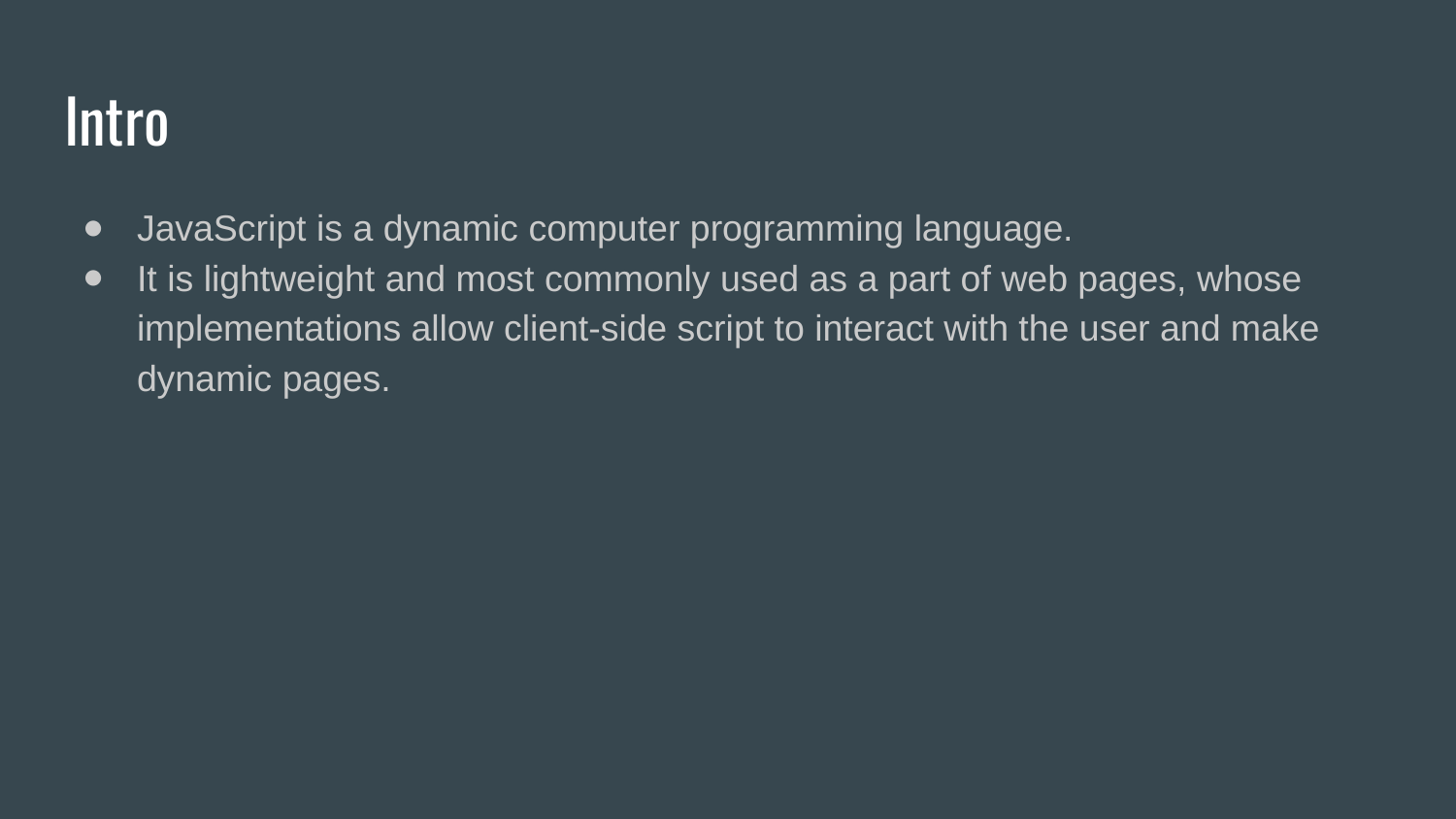

# Intro
JavaScript is a dynamic computer programming language.
It is lightweight and most commonly used as a part of web pages, whose implementations allow client-side script to interact with the user and make dynamic pages.